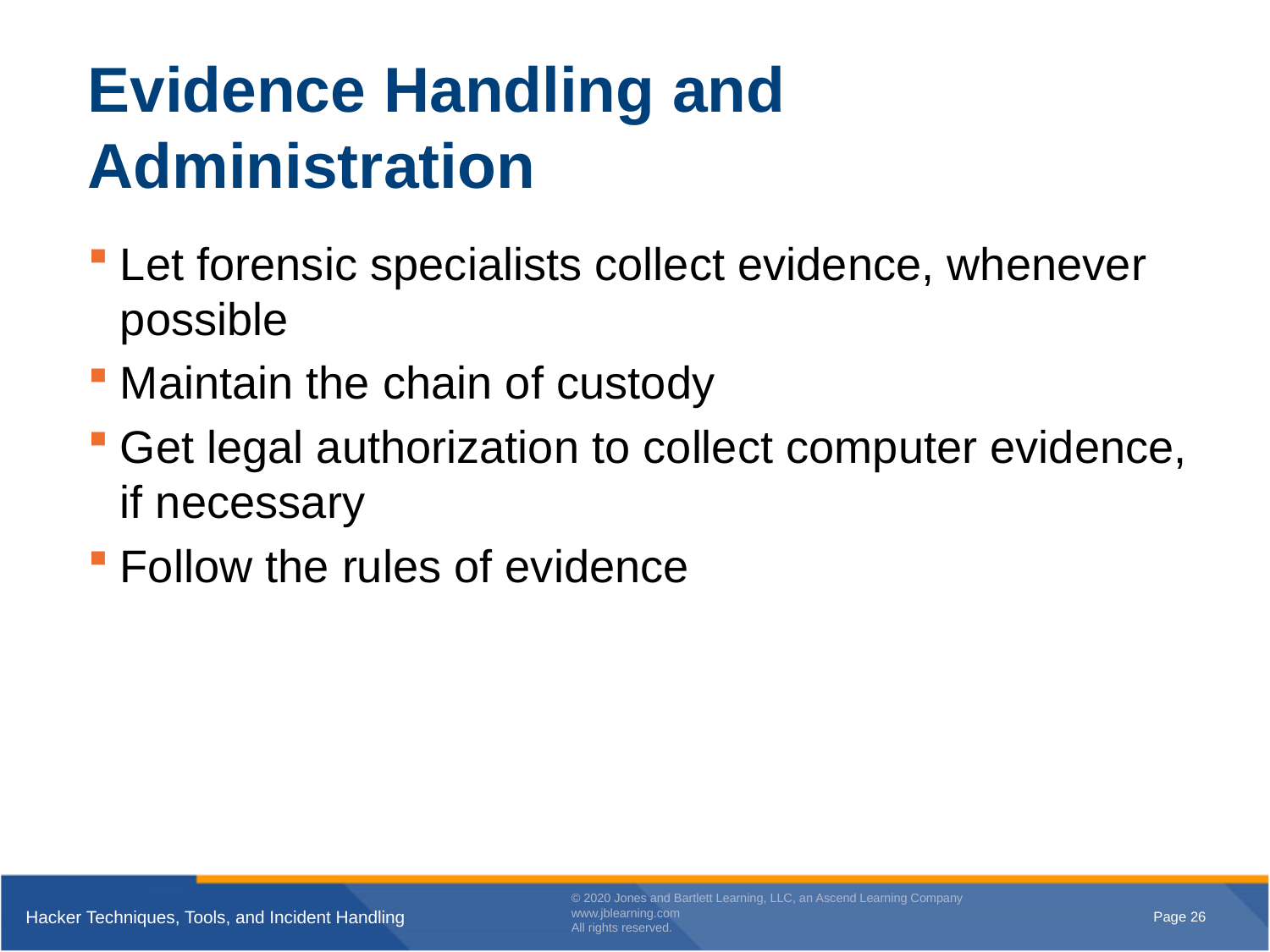

# Evidence Handling and Administration
Let forensic specialists collect evidence, whenever possible
Maintain the chain of custody
Get legal authorization to collect computer evidence, if necessary
Follow the rules of evidence